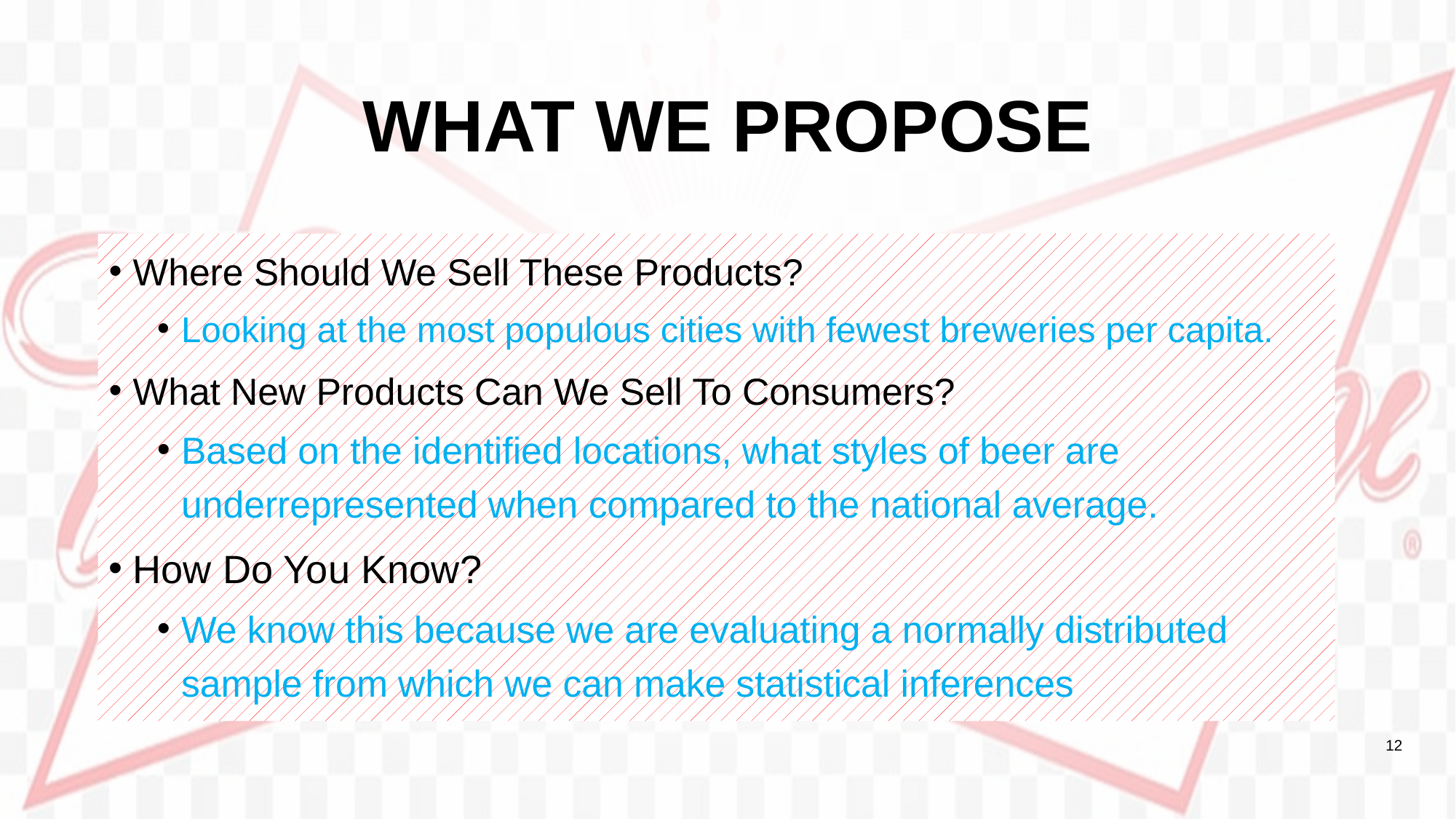

# What we propose
Where Should We Sell These Products?
Looking at the most populous cities with fewest breweries per capita.
What New Products Can We Sell To Consumers?
Based on the identified locations, what styles of beer are underrepresented when compared to the national average.
How Do You Know?
We know this because we are evaluating a normally distributed sample from which we can make statistical inferences

12